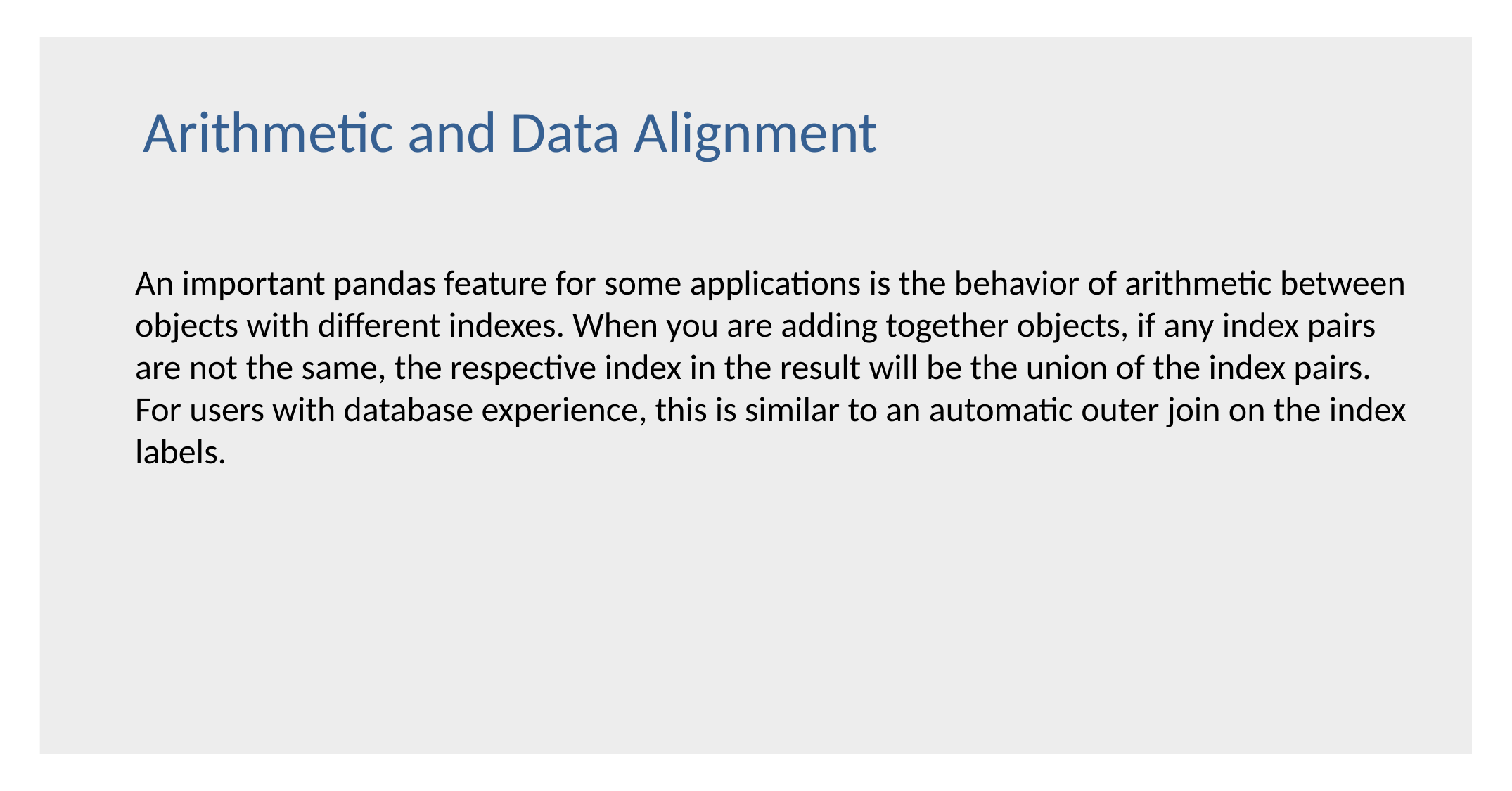

Arithmetic and Data Alignment
An important pandas feature for some applications is the behavior of arithmetic between objects with different indexes. When you are adding together objects, if any index pairs are not the same, the respective index in the result will be the union of the index pairs. For users with database experience, this is similar to an automatic outer join on the index labels.